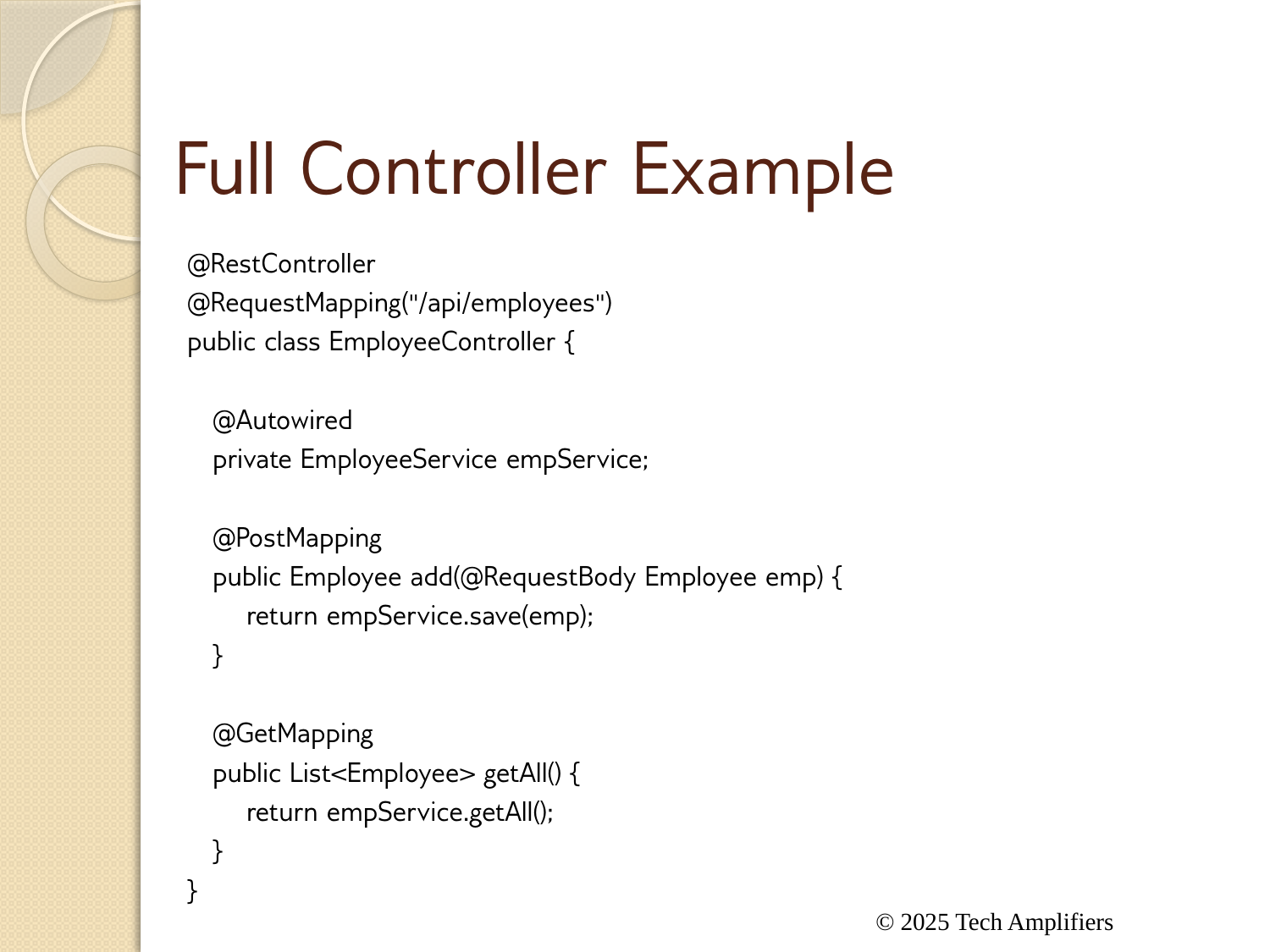

# Full Controller Example
@RestController
@RequestMapping("/api/employees")
public class EmployeeController {

   @Autowired
   private EmployeeService empService;

   @PostMapping
   public Employee add(@RequestBody Employee emp) {
       return empService.save(emp);
   }

   @GetMapping
   public List<Employee> getAll() {
       return empService.getAll();
   }
}
© 2025 Tech Amplifiers